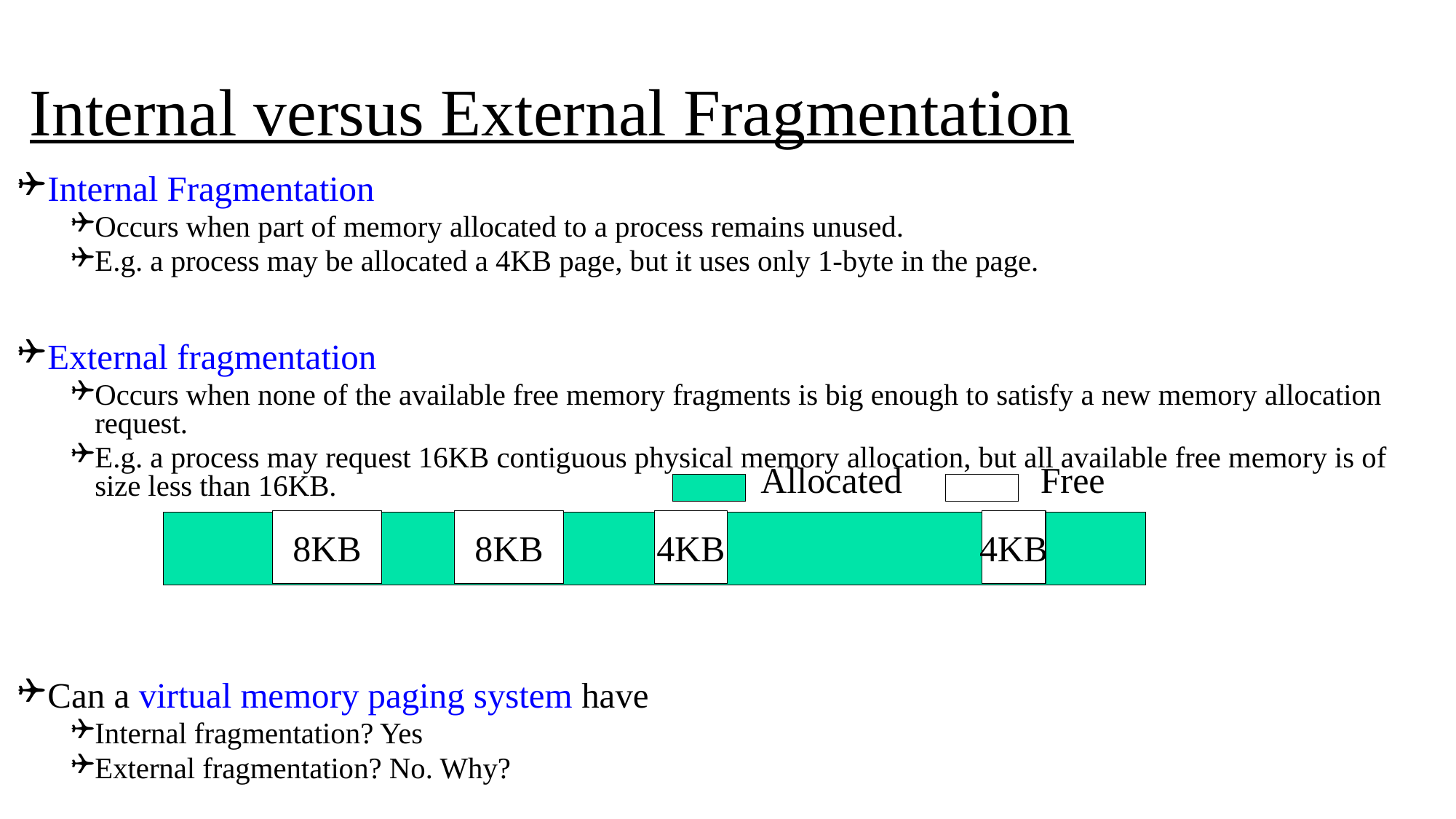

# Internal versus External Fragmentation
Internal Fragmentation
Occurs when part of memory allocated to a process remains unused.
E.g. a process may be allocated a 4KB page, but it uses only 1-byte in the page.

External fragmentation
Occurs when none of the available free memory fragments is big enough to satisfy a new memory allocation request.
E.g. a process may request 16KB contiguous physical memory allocation, but all available free memory is of size less than 16KB.

Can a virtual memory paging system have
Internal fragmentation? Yes
External fragmentation? No. Why?
Allocated
Free

8KB

8KB

4KB

4KB